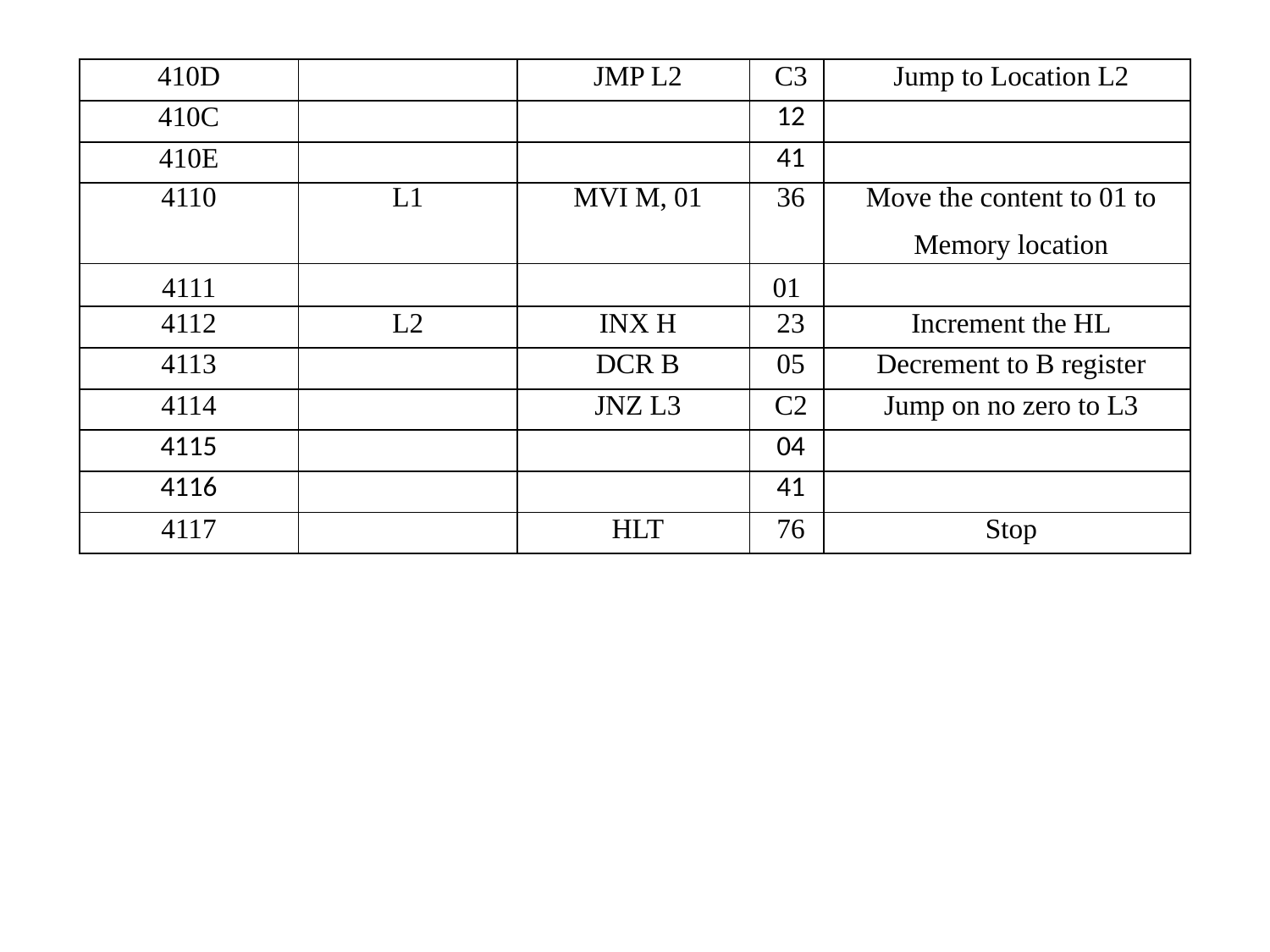

| 410D |  | JMP L2 | C3 | Jump to Location L2 |
| --- | --- | --- | --- | --- |
| 410C |  |  | 12 |  |
| 410E |  |  | 41 |  |
| 4110 | L1 | MVI M, 01 | 36 | Move the content to 01 to |
|  |  |  |  | Memory location |
| 4111 |  |  | 01 |  |
| 4112 | L2 | INX H | 23 | Increment the HL |
| 4113 |  | DCR B | 05 | Decrement to B register |
| 4114 |  | JNZ L3 | C2 | Jump on no zero to L3 |
| 4115 |  |  | 04 |  |
| 4116 |  |  | 41 |  |
| 4117 |  | HLT | 76 | Stop |